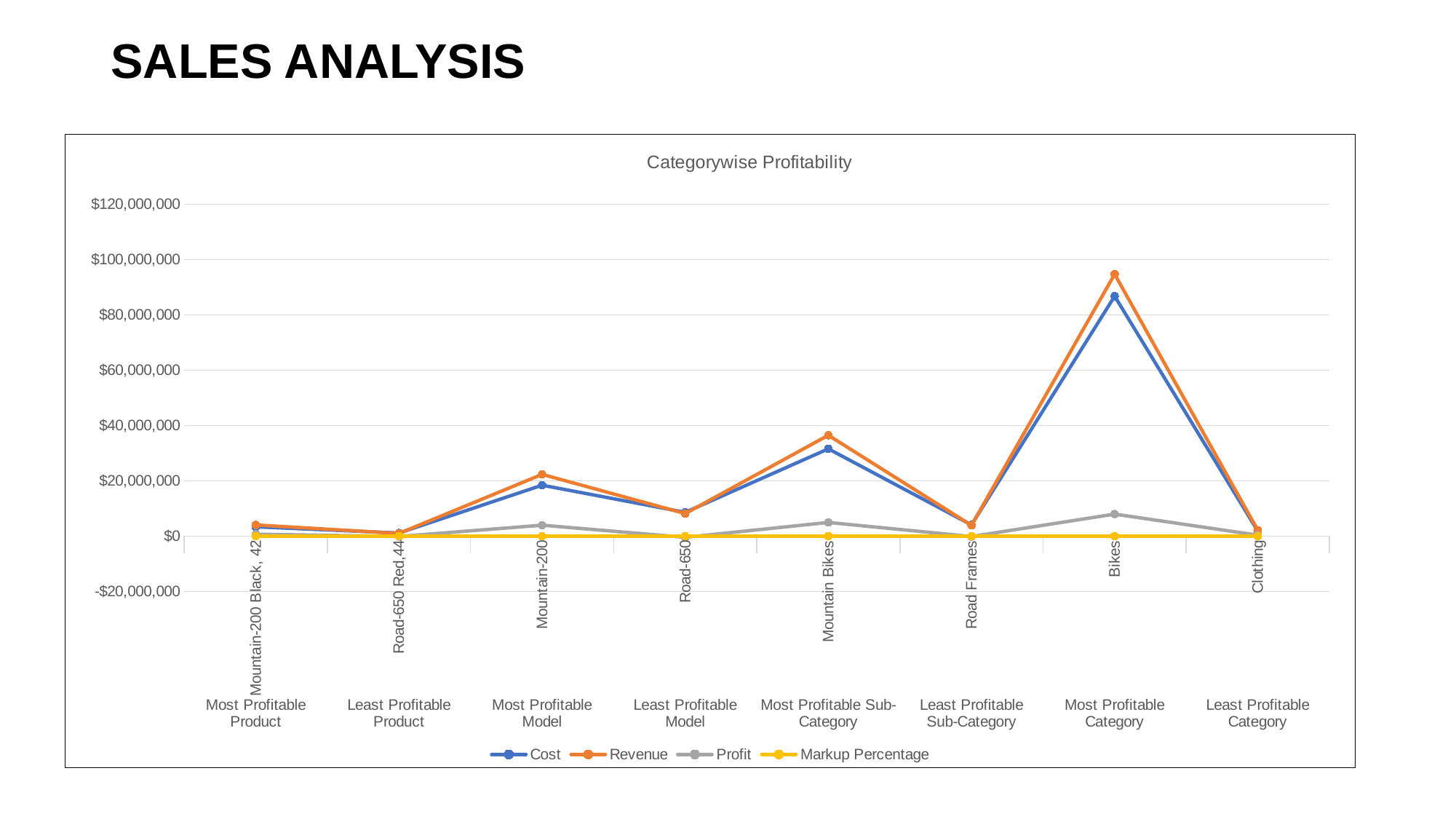

# SALES ANALYSIS

### Chart: Categorywise Profitability

| Category | Cost | Revenue | Profit | Markup Percentage |
|---|---|---|---|---|
| Mountain-200 Black, 42 | 3335278.1832 | 4009494.761841 | 674216.578641 | 20.2147 |
| Road-650 Red,44 | 1097036.6764 | 943340.559788 | -153696.116612 | -14.0101 |
| Mountain-200 | 18367258.8956 | 22286174.606772 | 3918915.711172 | 21.3364 |
| Road-650 | 8570416.5194 | 8112890.187954 | -457526.331446 | -5.3384 |
| Mountain Bikes | 31537402.0449 | 36445443.93738 | 4908041.89248 | 15.5626 |
| Road Frames | 4023967.8885 | 3851350.600747 | -172617.287753 | -4.2897 |
| Bikes | 86714778.6888 | 94651172.704731 | 7936394.015931 | 9.1522 |
| Clothing | 1811660.3577 | 2120542.524801 | 308882.167101 | 17.0496 |